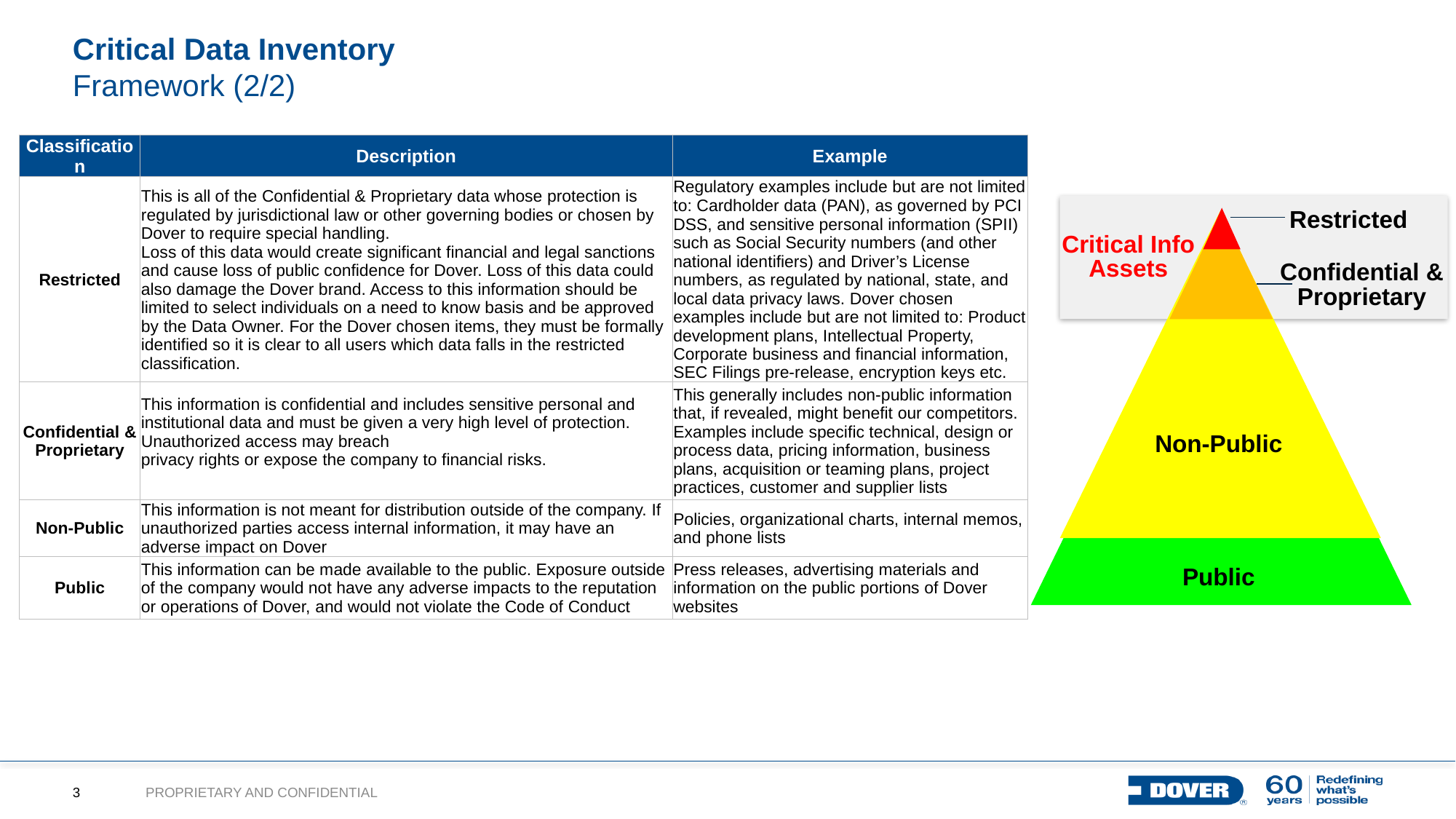

# Critical Data Inventory Framework (2/2)
| Classification | Description | Example |
| --- | --- | --- |
| Restricted | This is all of the Confidential & Proprietary data whose protection is regulated by jurisdictional law or other governing bodies or chosen by Dover to require special handling. Loss of this data would create significant financial and legal sanctions and cause loss of public confidence for Dover. Loss of this data could also damage the Dover brand. Access to this information should be limited to select individuals on a need to know basis and be approved by the Data Owner. For the Dover chosen items, they must be formally identified so it is clear to all users which data falls in the restricted classification. | Regulatory examples include but are not limited to: Cardholder data (PAN), as governed by PCI DSS, and sensitive personal information (SPII) such as Social Security numbers (and other national identifiers) and Driver’s License numbers, as regulated by national, state, and local data privacy laws. Dover chosen examples include but are not limited to: Product development plans, Intellectual Property, Corporate business and financial information, SEC Filings pre-release, encryption keys etc. |
| Confidential & Proprietary | This information is confidential and includes sensitive personal and institutional data and must be given a very high level of protection. Unauthorized access may breach privacy rights or expose the company to financial risks. | This generally includes non-public information that, if revealed, might benefit our competitors. Examples include specific technical, design or process data, pricing information, business plans, acquisition or teaming plans, project practices, customer and supplier lists |
| Non-Public | This information is not meant for distribution outside of the company. If unauthorized parties access internal information, it may have an adverse impact on Dover | Policies, organizational charts, internal memos, and phone lists |
| Public | This information can be made available to the public. Exposure outside of the company would not have any adverse impacts to the reputation or operations of Dover, and would not violate the Code of Conduct | Press releases, advertising materials and information on the public portions of Dover websites |

Restricted

Confidential & Proprietary
Non-Public
Public
Critical Info Assets